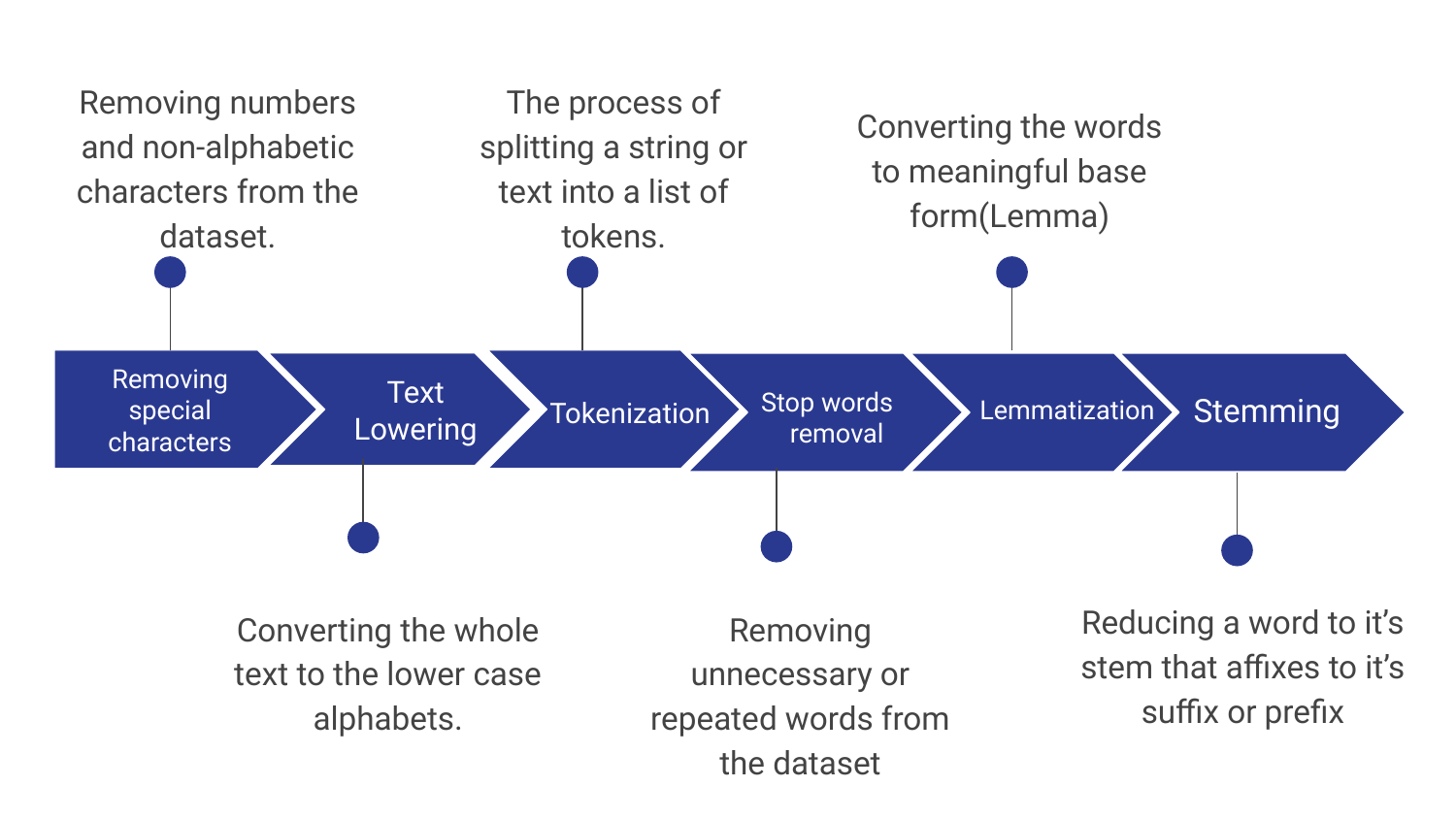

The process of splitting a string or text into a list of tokens.
Removing numbers and non-alphabetic characters from the dataset.
Converting the words to meaningful base form(Lemma)

Stop words
  removal
Lemmatization
Stemming
Removing special characters
Text Lowering
Tokenization
Special characters  removal

Reducing a word to it’s stem that affixes to it’s suffix or prefix
Converting the whole text to the lower case alphabets.
Removing unnecessary or repeated words from the dataset